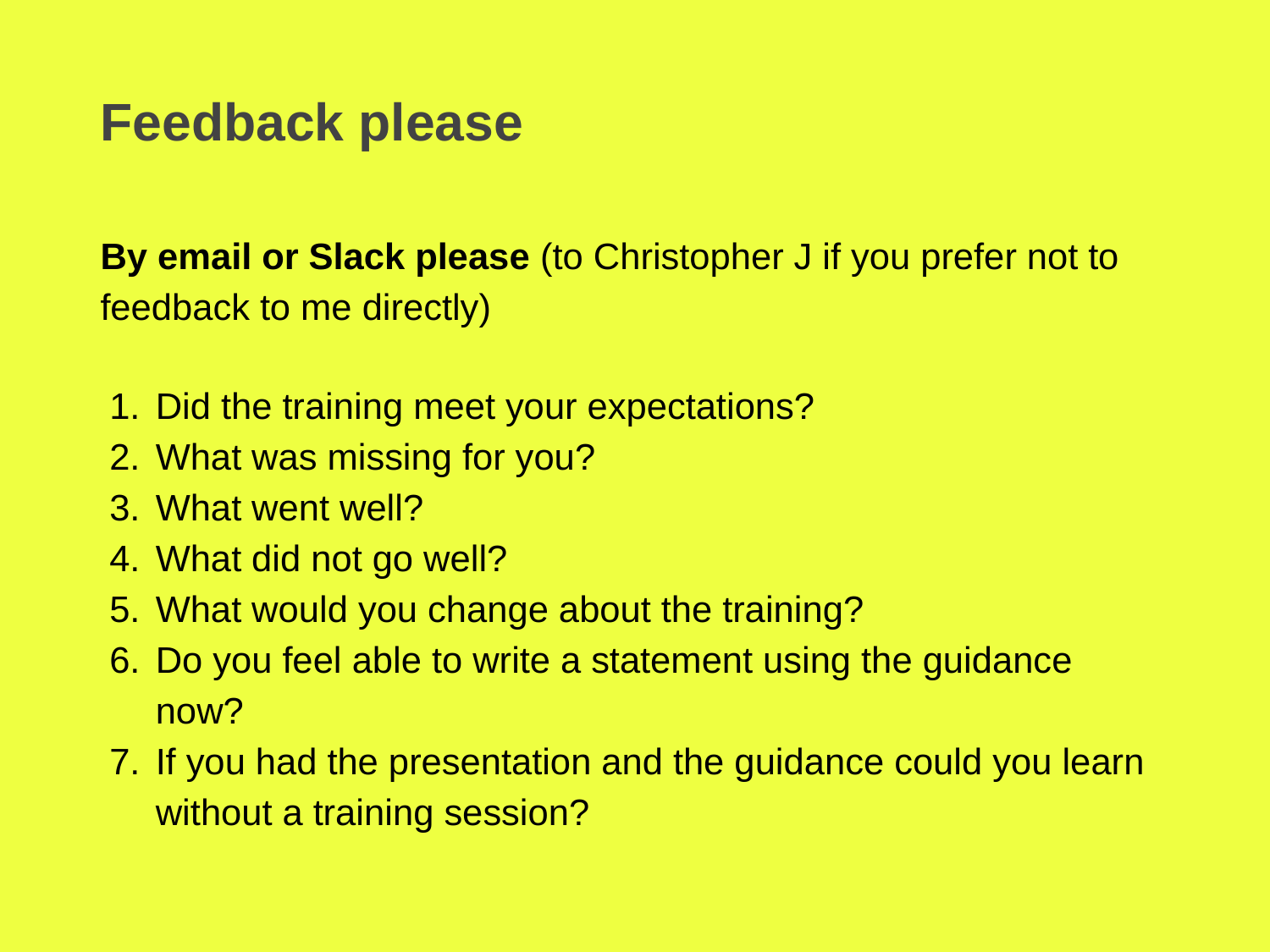

# Feedback please
By email or Slack please (to Christopher J if you prefer not to feedback to me directly)
Did the training meet your expectations?
What was missing for you?
What went well?
What did not go well?
What would you change about the training?
Do you feel able to write a statement using the guidance now?
If you had the presentation and the guidance could you learn without a training session?